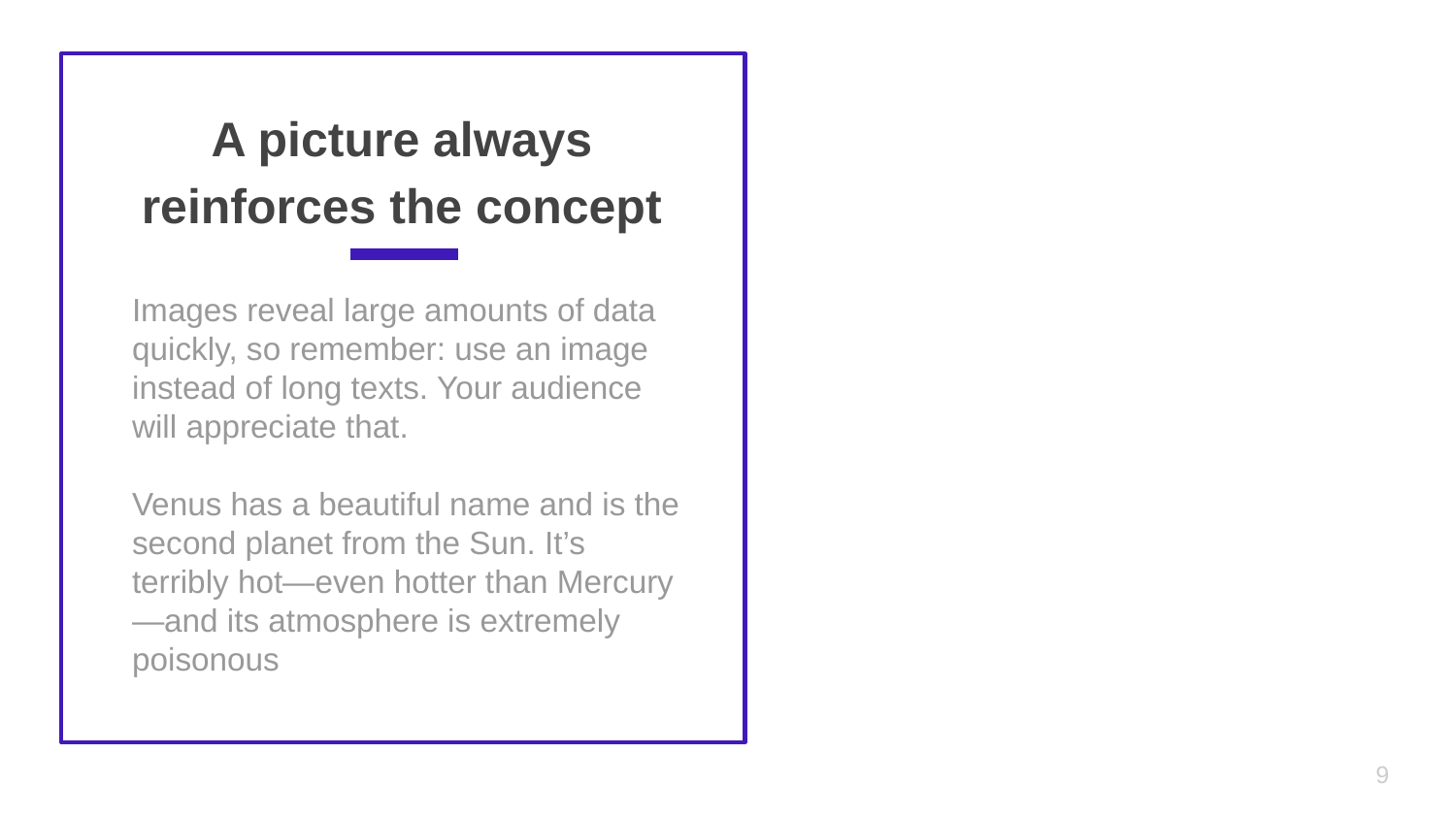

# A picture always reinforces the concept
Images reveal large amounts of data quickly, so remember: use an image instead of long texts. Your audience will appreciate that.

Venus has a beautiful name and is the second planet from the Sun. It’s terribly hot—even hotter than Mercury—and its atmosphere is extremely poisonous
9